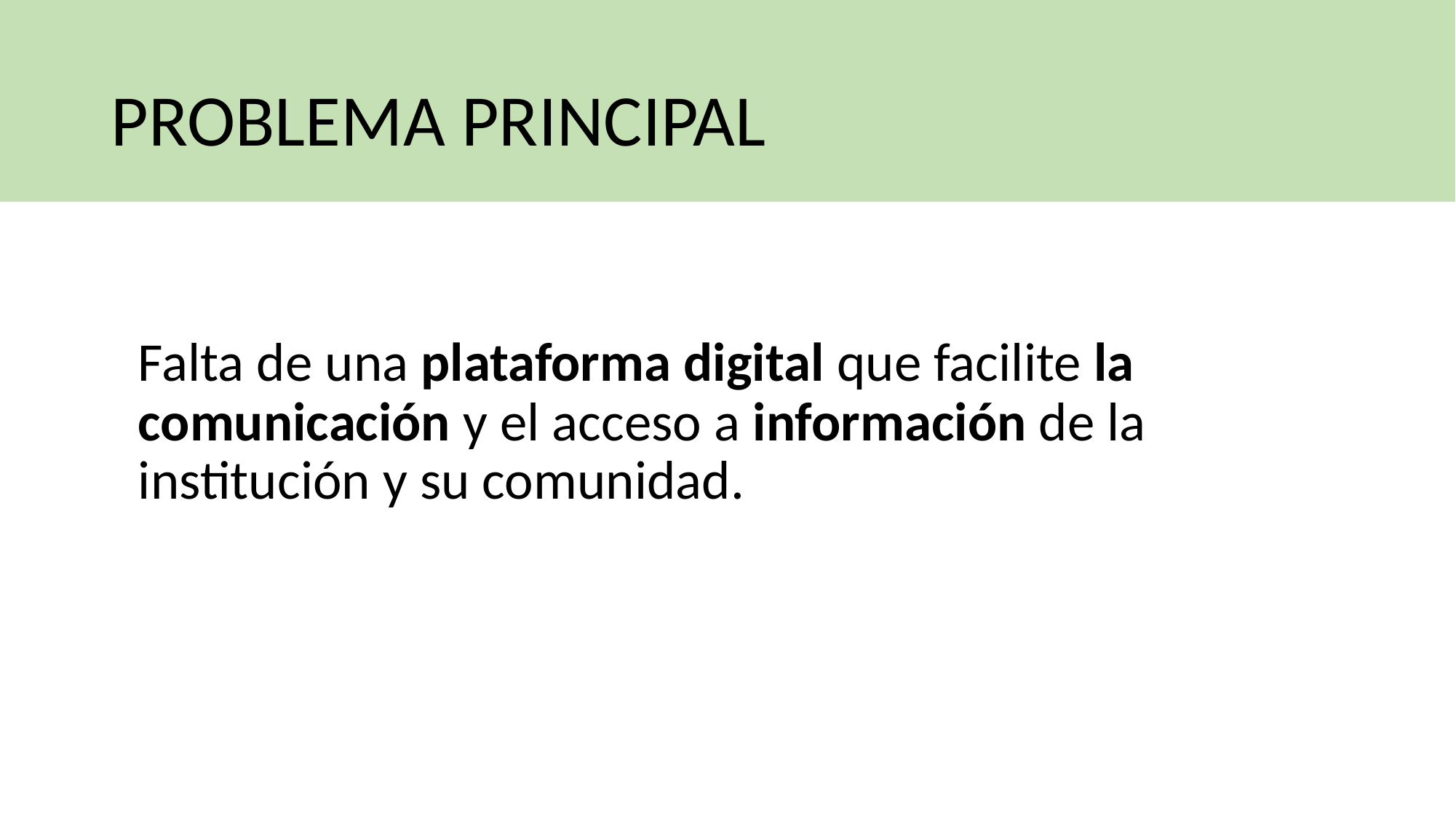

# PROBLEMA PRINCIPAL
Falta de una plataforma digital que facilite la comunicación y el acceso a información de la institución y su comunidad.